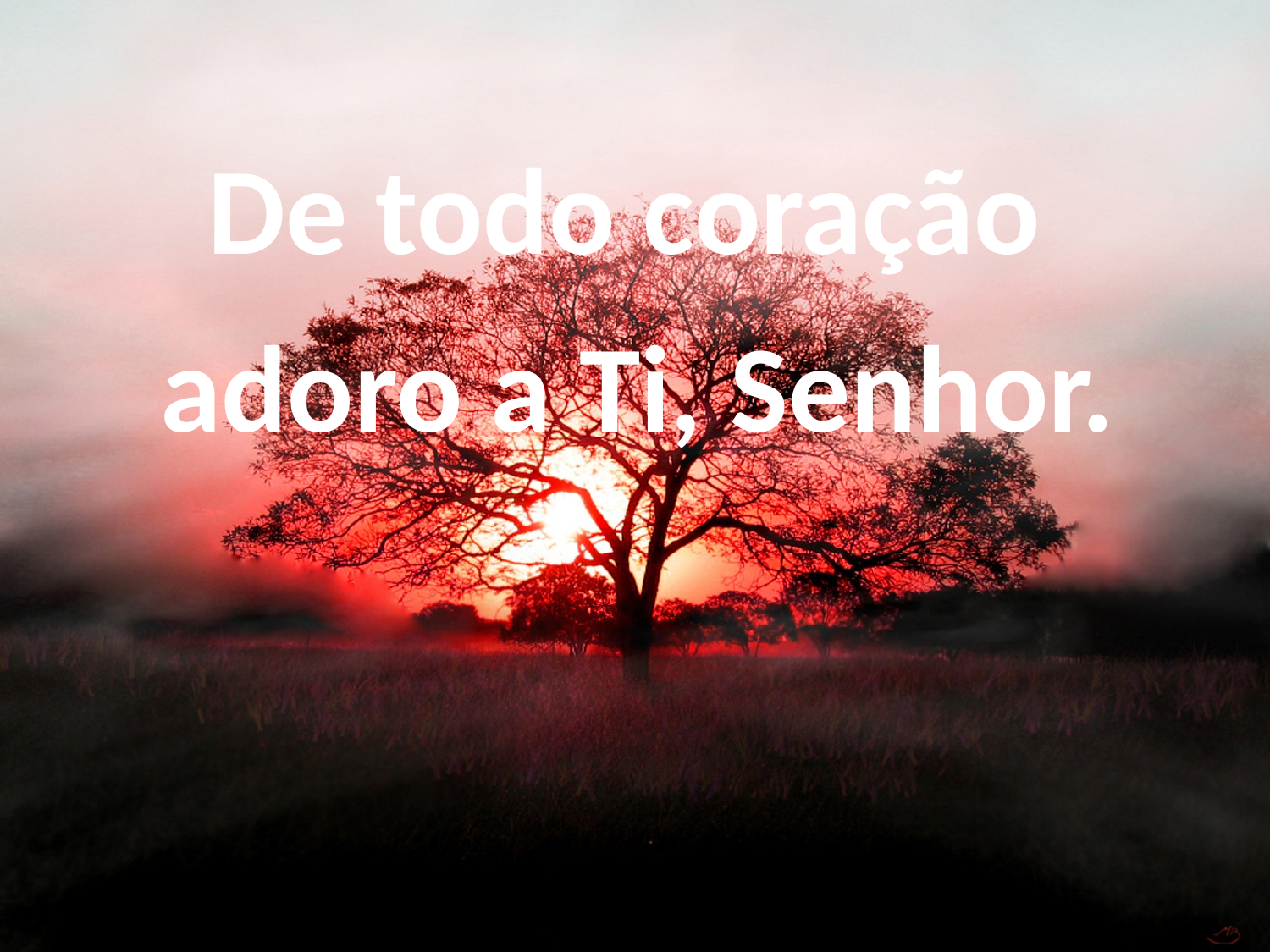

De todo coração
 adoro a Ti, Senhor.